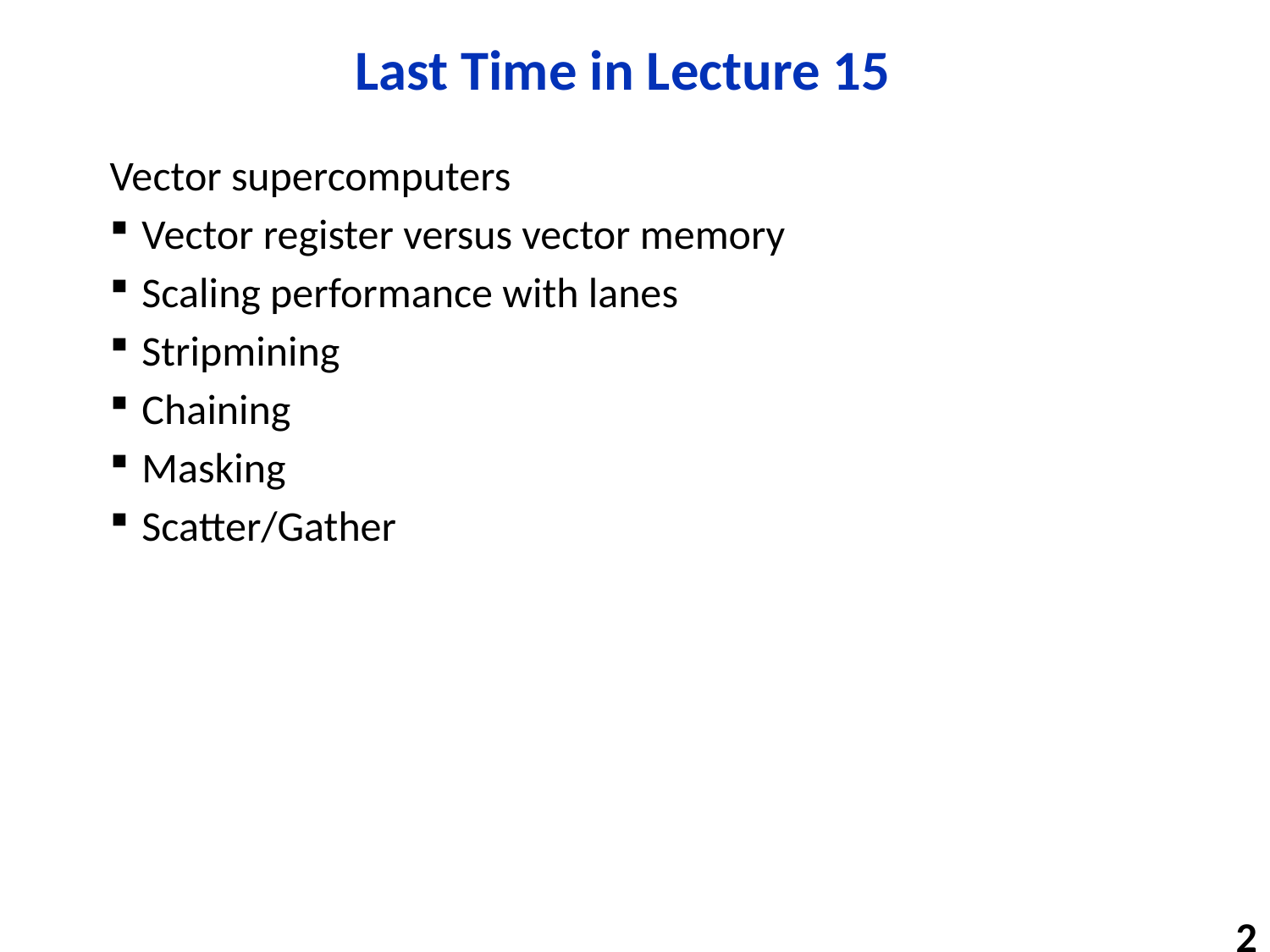

# Last Time in Lecture 15
Vector supercomputers
Vector register versus vector memory
Scaling performance with lanes
Stripmining
Chaining
Masking
Scatter/Gather

2